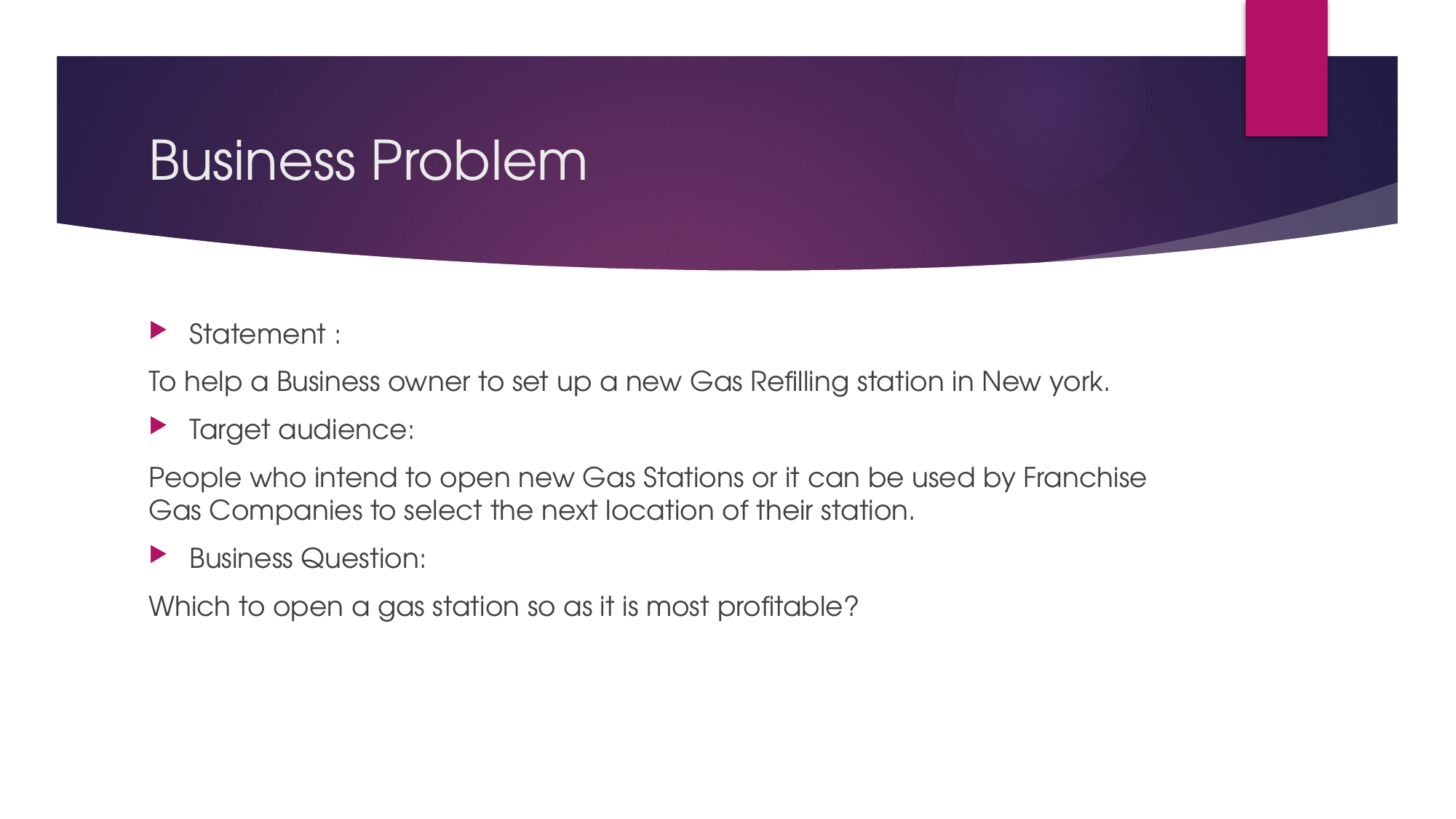

# Business Problem
Statement :
To help a Business owner to set up a new Gas Refilling station in New york.
Target audience:
People who intend to open new Gas Stations or it can be used by Franchise Gas Companies to select the next location of their station.
Business Question:
Which to open a gas station so as it is most profitable?